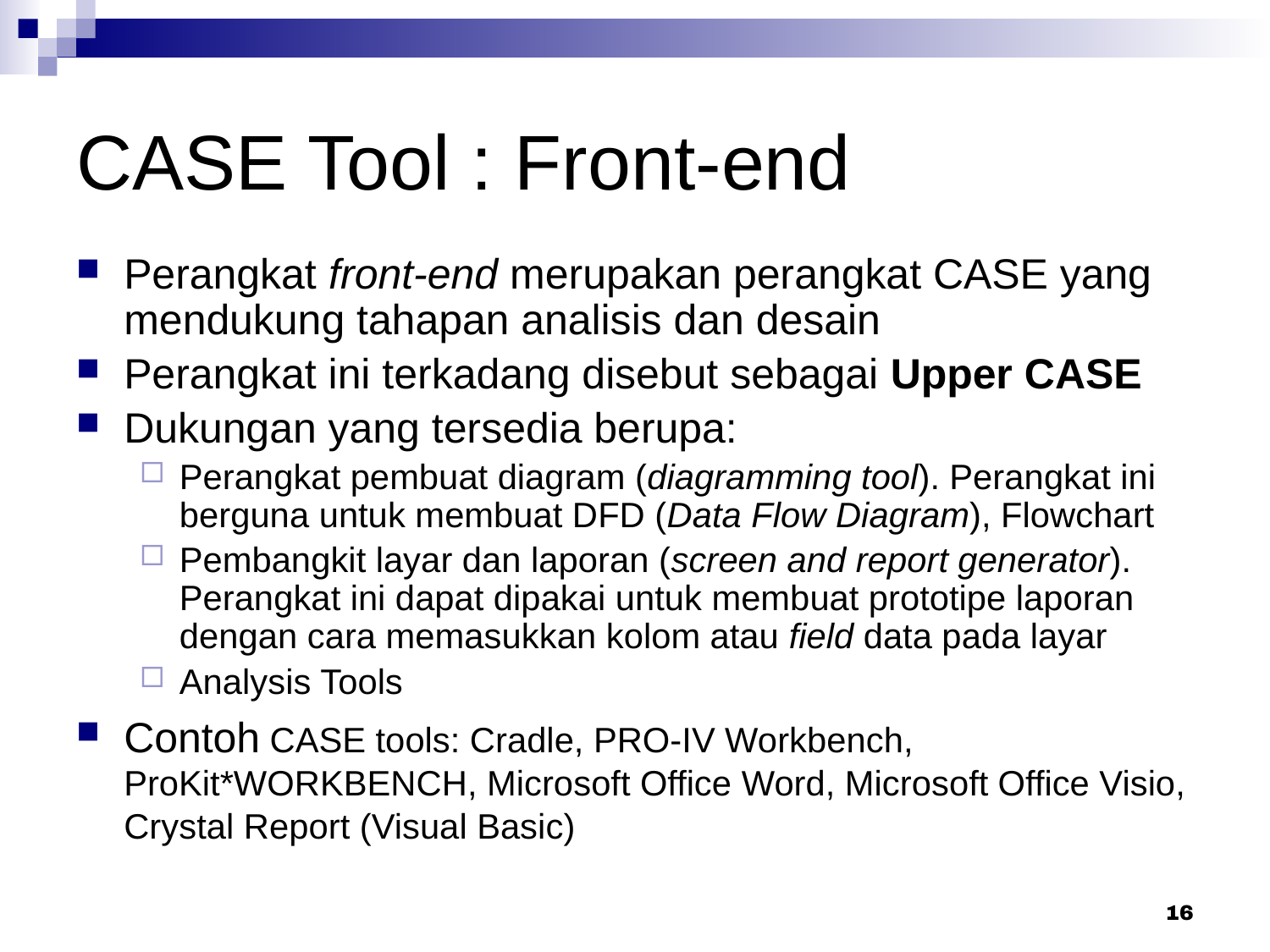

# CASE Tool : Front-end
Perangkat front-end merupakan perangkat CASE yang mendukung tahapan analisis dan desain
Perangkat ini terkadang disebut sebagai Upper CASE
Dukungan yang tersedia berupa:
Perangkat pembuat diagram (diagramming tool). Perangkat ini berguna untuk membuat DFD (Data Flow Diagram), Flowchart
Pembangkit layar dan laporan (screen and report generator). Perangkat ini dapat dipakai untuk membuat prototipe laporan dengan cara memasukkan kolom atau field data pada layar
Analysis Tools
Contoh CASE tools: Cradle, PRO-IV Workbench, ProKit*WORKBENCH, Microsoft Office Word, Microsoft Office Visio, Crystal Report (Visual Basic)

16